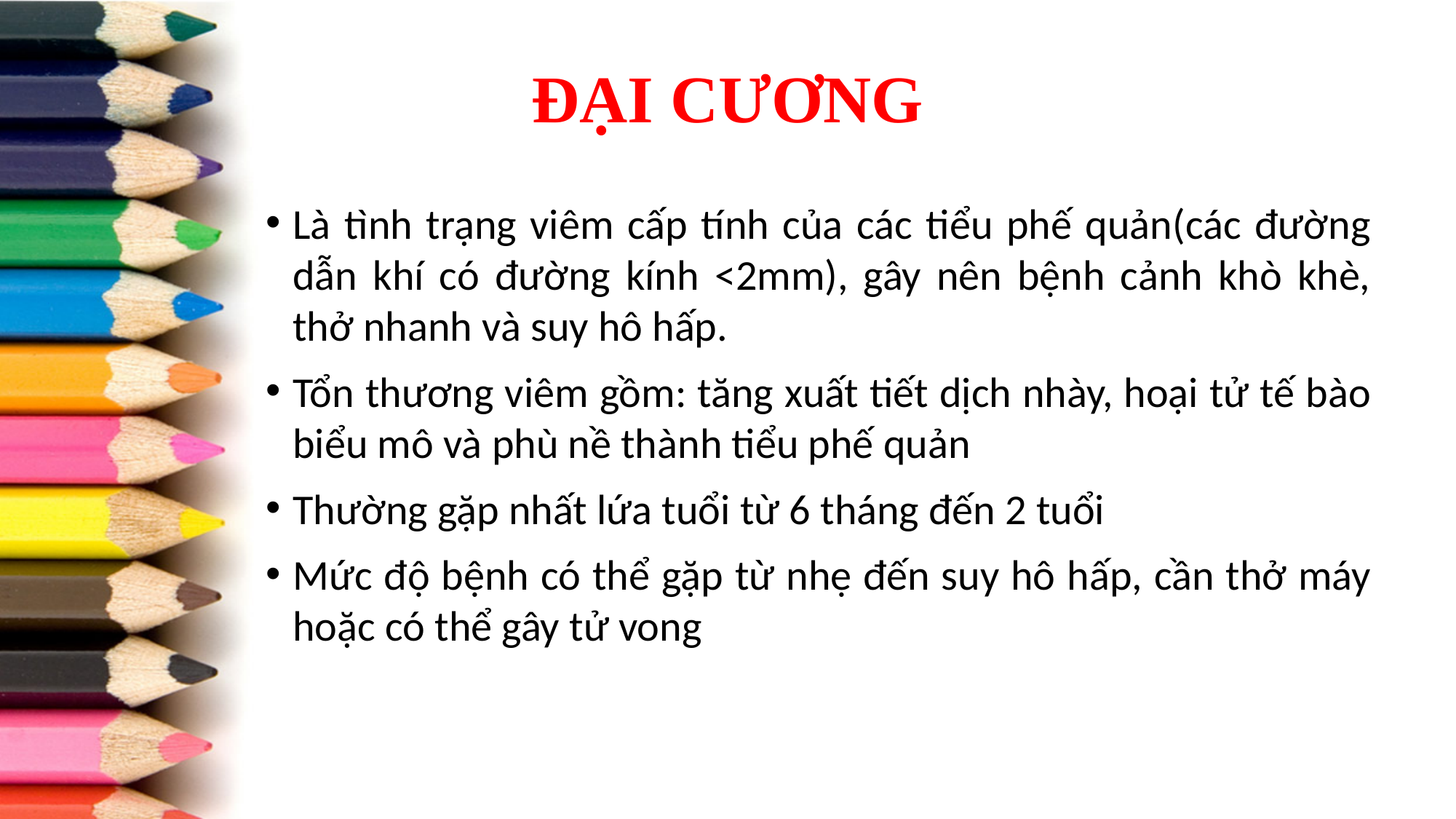

# ĐẠI CƯƠNG
Là tình trạng viêm cấp tính của các tiểu phế quản(các đường dẫn khí có đường kính <2mm), gây nên bệnh cảnh khò khè, thở nhanh và suy hô hấp.
Tổn thương viêm gồm: tăng xuất tiết dịch nhày, hoại tử tế bào biểu mô và phù nề thành tiểu phế quản
Thường gặp nhất lứa tuổi từ 6 tháng đến 2 tuổi
Mức độ bệnh có thể gặp từ nhẹ đến suy hô hấp, cần thở máy hoặc có thể gây tử vong